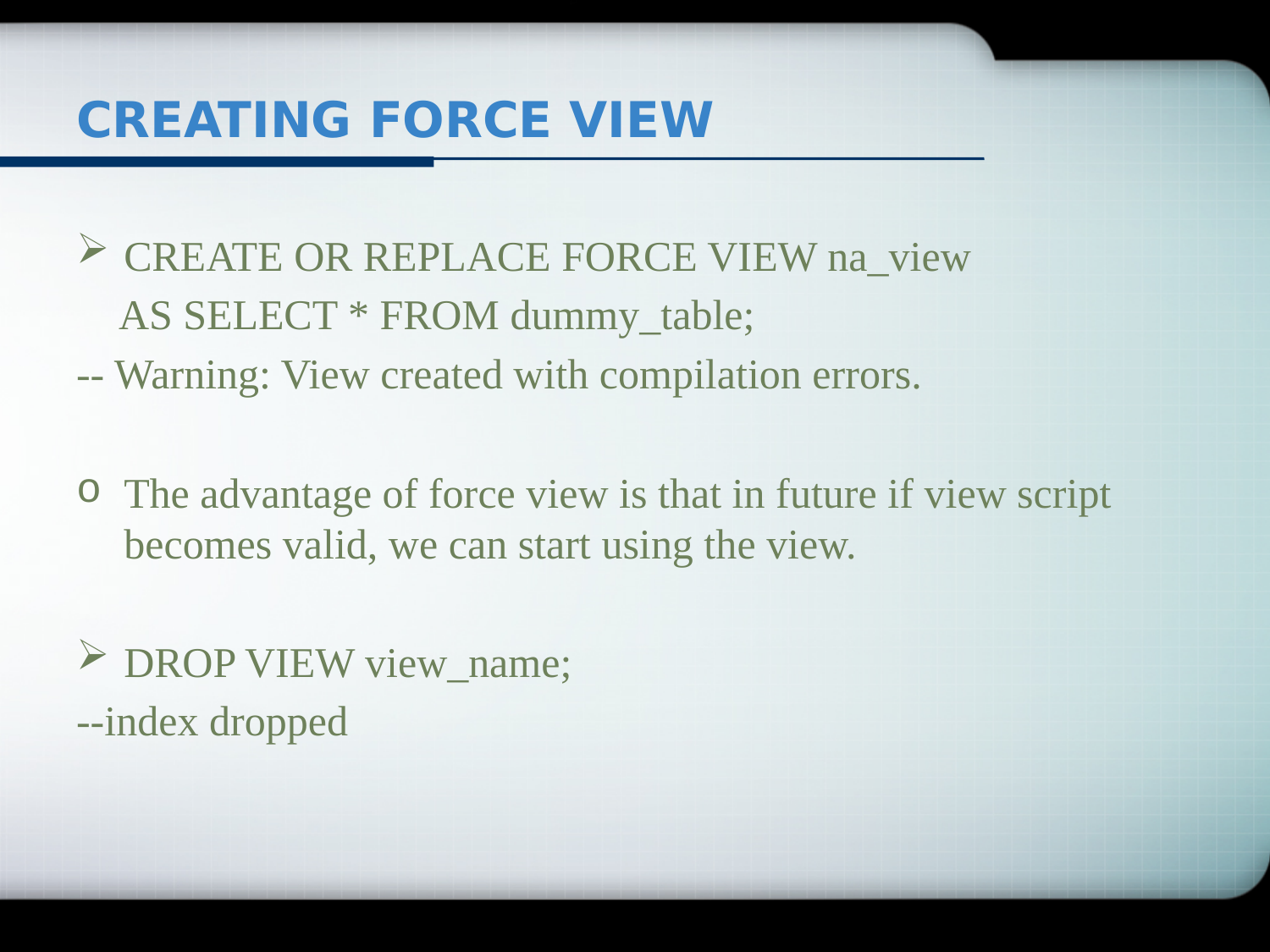

# CREATING FORCE VIEW
CREATE OR REPLACE FORCE VIEW na_view
    AS SELECT * FROM dummy_table;
-- Warning: View created with compilation errors.

The advantage of force view is that in future if view script becomes valid, we can start using the view.

DROP VIEW view_name;
--index dropped